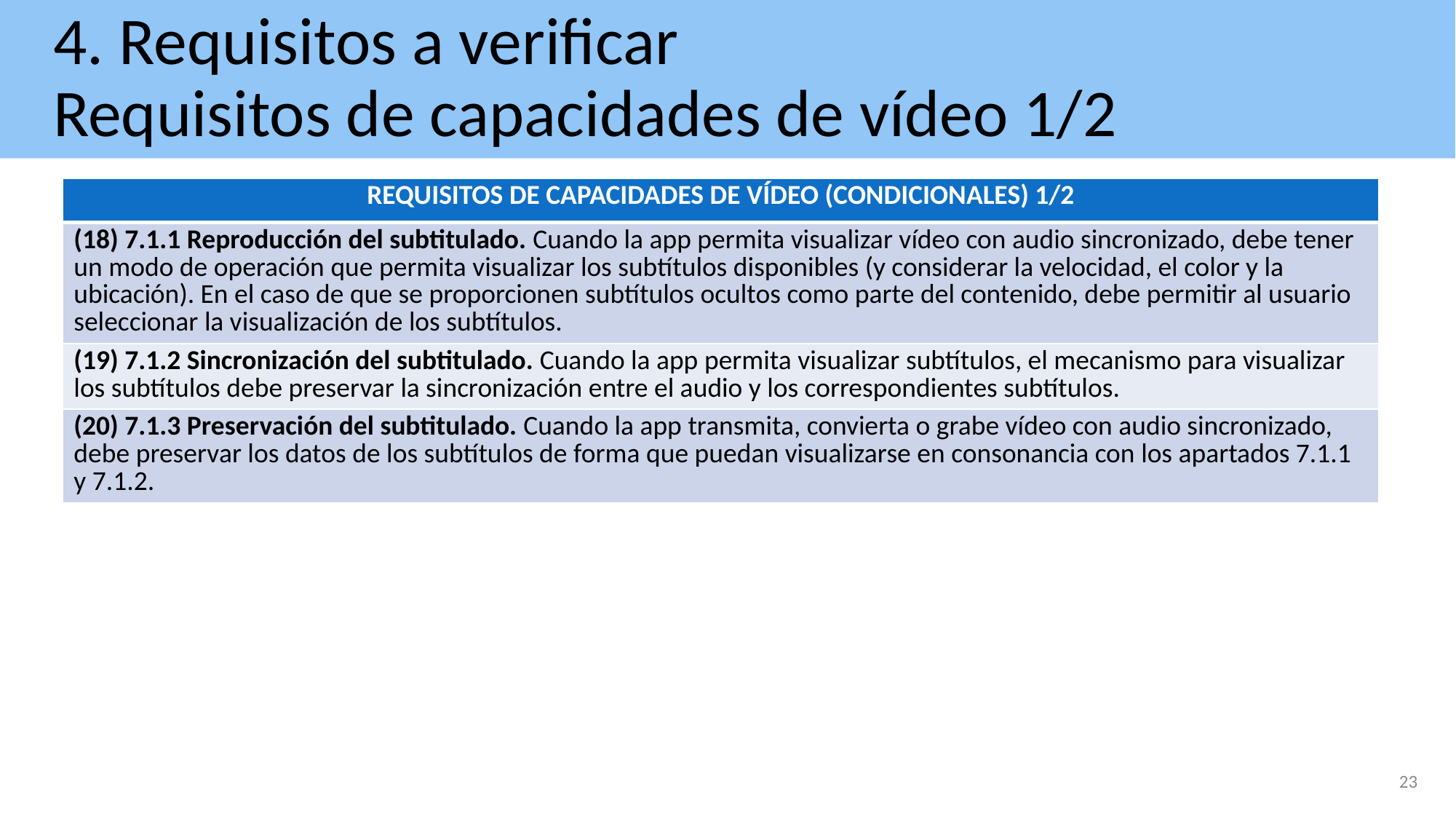

# 4. Requisitos a verificar Requisitos de capacidades de vídeo 1/2
| REQUISITOS DE CAPACIDADES DE VÍDEO (CONDICIONALES) 1/2 |
| --- |
| (18) 7.1.1 Reproducción del subtitulado. Cuando la app permita visualizar vídeo con audio sincronizado, debe tener un modo de operación que permita visualizar los subtítulos disponibles (y considerar la velocidad, el color y la ubicación). En el caso de que se proporcionen subtítulos ocultos como parte del contenido, debe permitir al usuario seleccionar la visualización de los subtítulos. |
| (19) 7.1.2 Sincronización del subtitulado. Cuando la app permita visualizar subtítulos, el mecanismo para visualizar los subtítulos debe preservar la sincronización entre el audio y los correspondientes subtítulos. |
| (20) 7.1.3 Preservación del subtitulado. Cuando la app transmita, convierta o grabe vídeo con audio sincronizado, debe preservar los datos de los subtítulos de forma que puedan visualizarse en consonancia con los apartados 7.1.1 y 7.1.2. |
23